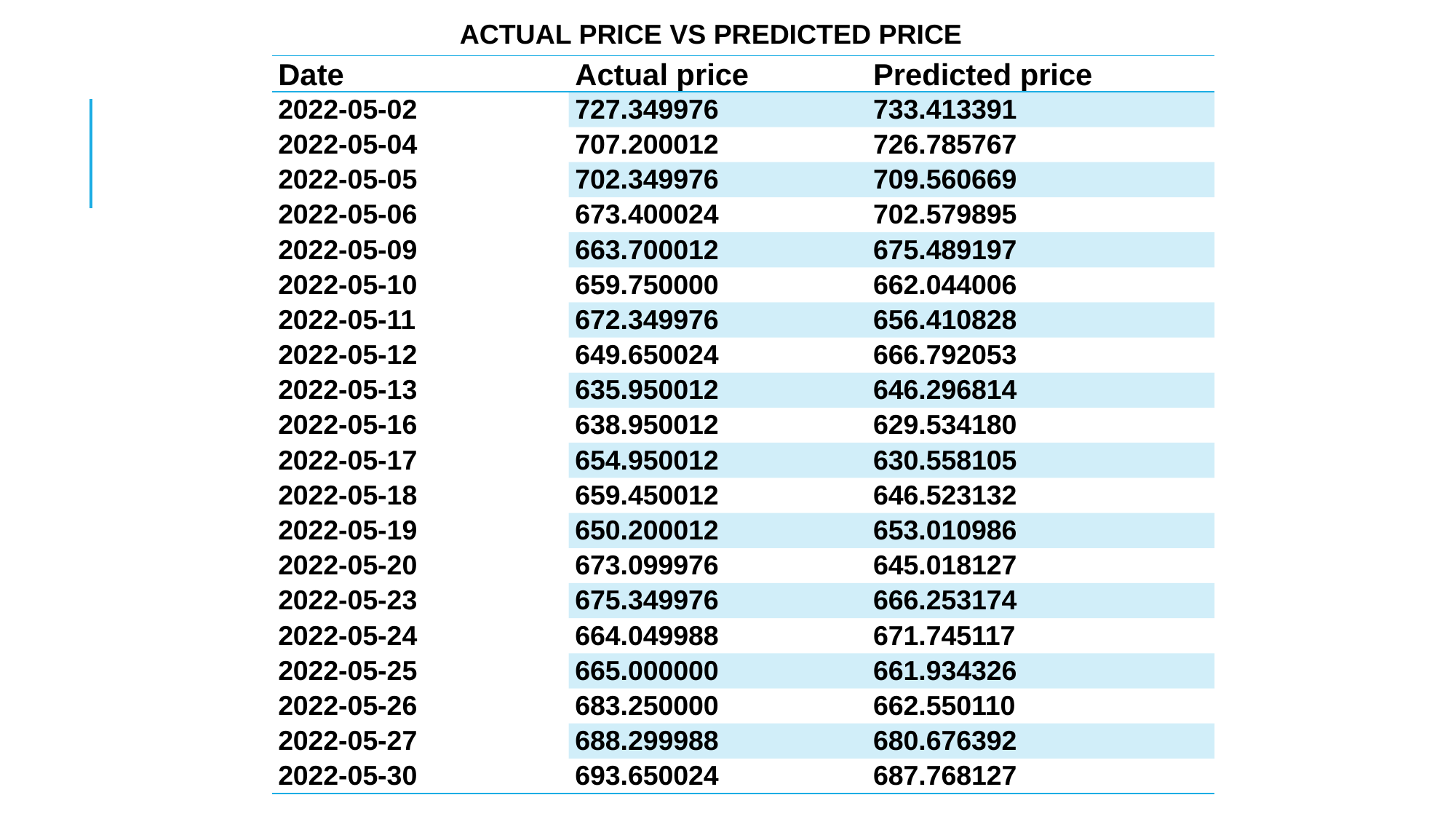

ACTUAL PRICE VS PREDICTED PRICE
| Date | Actual price | Predicted price |
| --- | --- | --- |
| 2022-05-02 | 727.349976 | 733.413391 |
| 2022-05-04 | 707.200012 | 726.785767 |
| 2022-05-05 | 702.349976 | 709.560669 |
| 2022-05-06 | 673.400024 | 702.579895 |
| 2022-05-09 | 663.700012 | 675.489197 |
| 2022-05-10 | 659.750000 | 662.044006 |
| 2022-05-11 | 672.349976 | 656.410828 |
| 2022-05-12 | 649.650024 | 666.792053 |
| 2022-05-13 | 635.950012 | 646.296814 |
| 2022-05-16 | 638.950012 | 629.534180 |
| 2022-05-17 | 654.950012 | 630.558105 |
| 2022-05-18 | 659.450012 | 646.523132 |
| 2022-05-19 | 650.200012 | 653.010986 |
| 2022-05-20 | 673.099976 | 645.018127 |
| 2022-05-23 | 675.349976 | 666.253174 |
| 2022-05-24 | 664.049988 | 671.745117 |
| 2022-05-25 | 665.000000 | 661.934326 |
| 2022-05-26 | 683.250000 | 662.550110 |
| 2022-05-27 | 688.299988 | 680.676392 |
| 2022-05-30 | 693.650024 | 687.768127 |
#